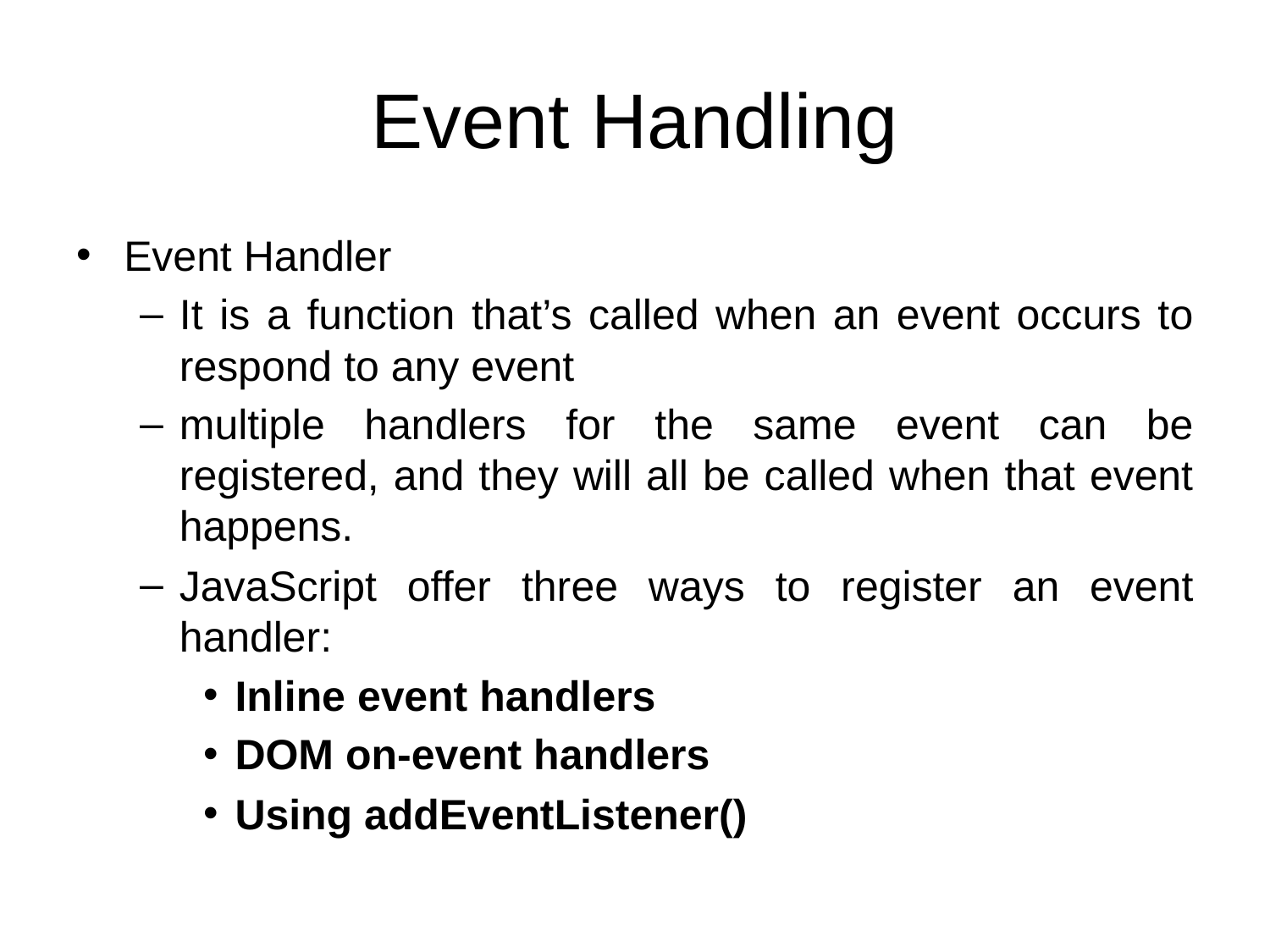

# Event Handling
Event Handler
It is a function that’s called when an event occurs to respond to any event
multiple handlers for the same event can be registered, and they will all be called when that event happens.
JavaScript offer three ways to register an event handler:
Inline event handlers
DOM on-event handlers
Using addEventListener()